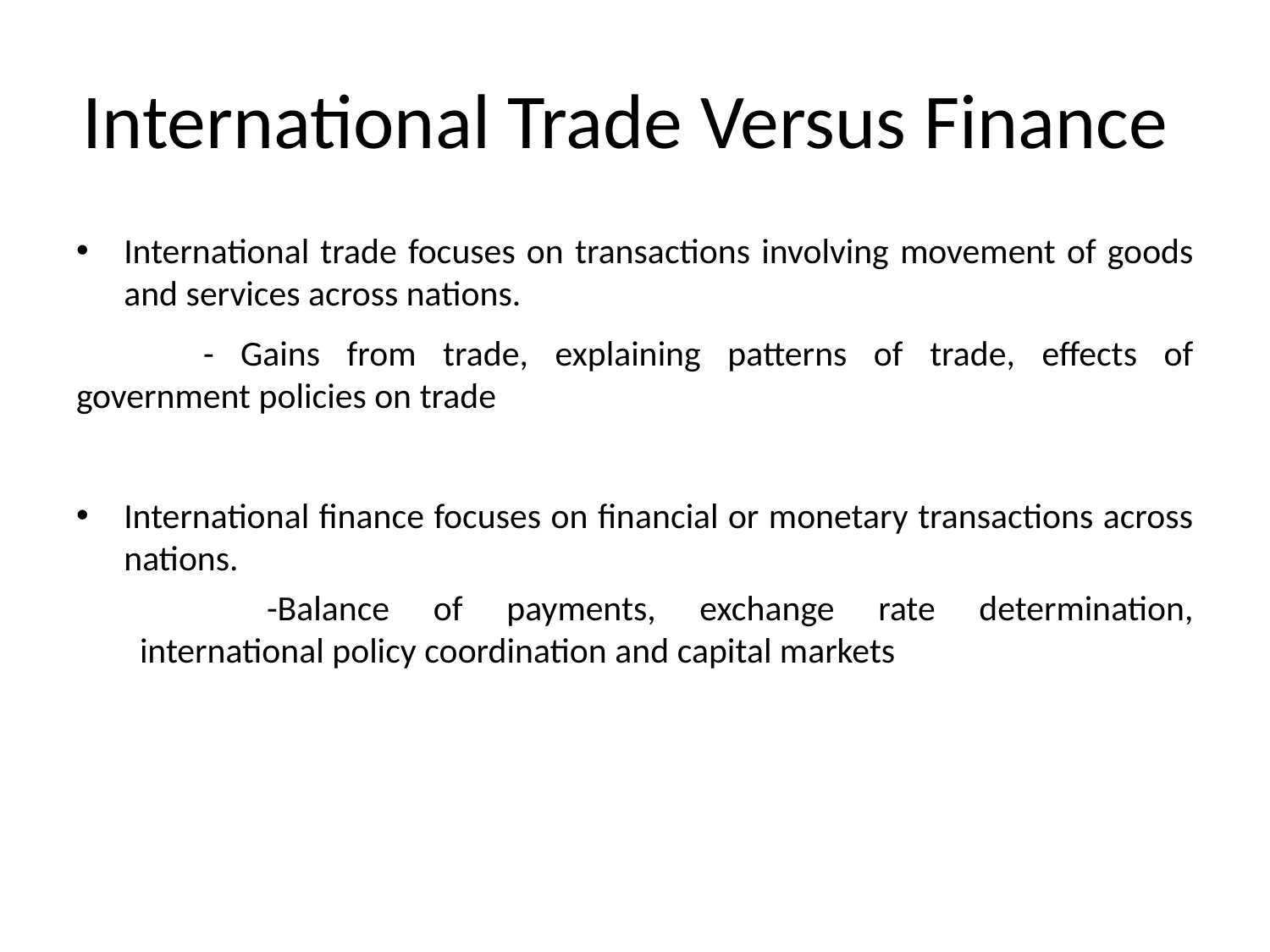

# International Trade Versus Finance
International trade focuses on transactions involving movement of goods and services across nations.
	- Gains from trade, explaining patterns of trade, effects of government policies on trade

International finance focuses on financial or monetary transactions across nations.
	-Balance of payments, exchange rate determination, international policy coordination and capital markets